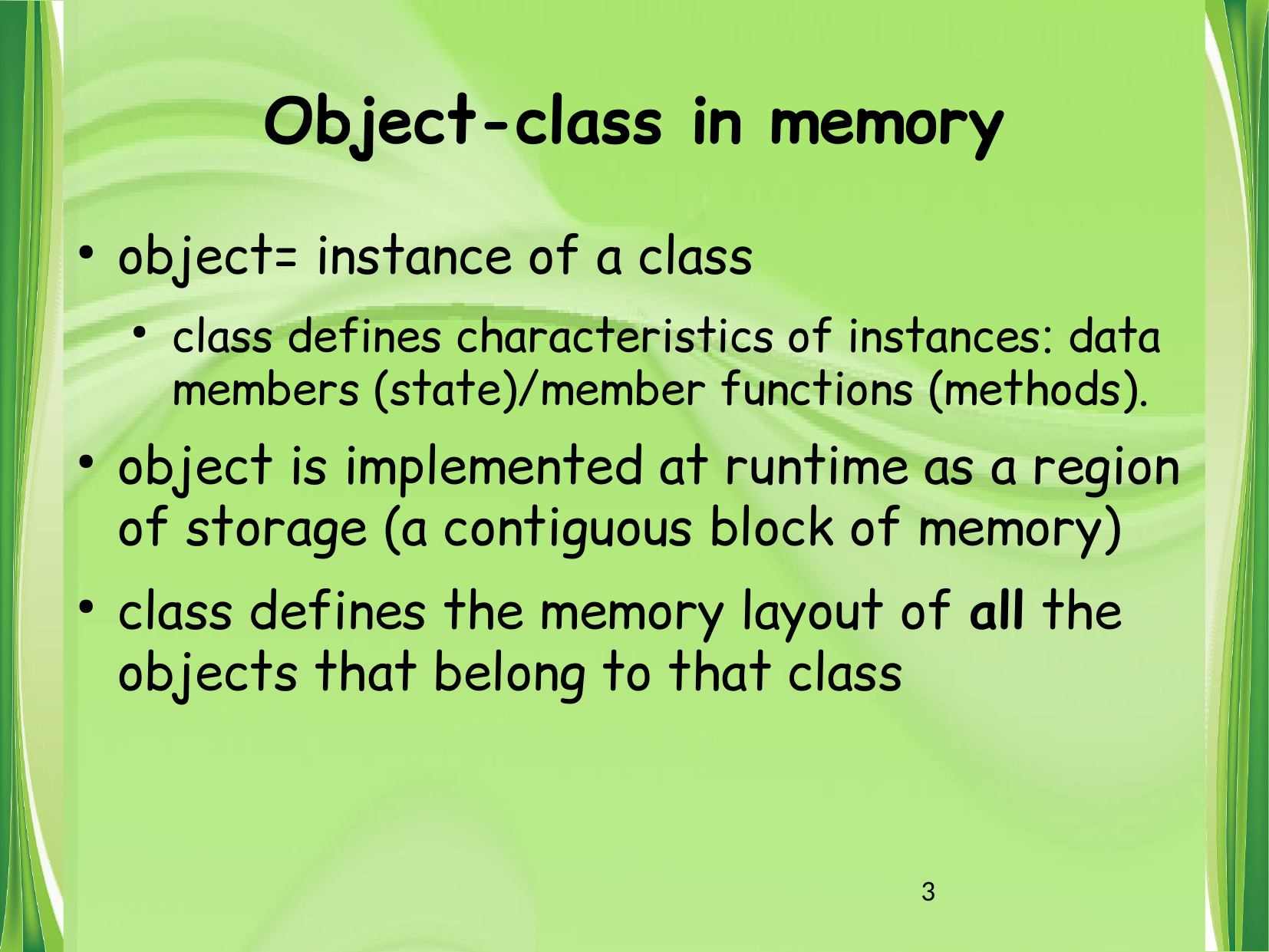

# Object-class in memory
object= instance of a class
class defines characteristics of instances: data members (state)/member functions (methods).
object is implemented at runtime as a region of storage (a contiguous block of memory)
class defines the memory layout of all the objects that belong to that class
3